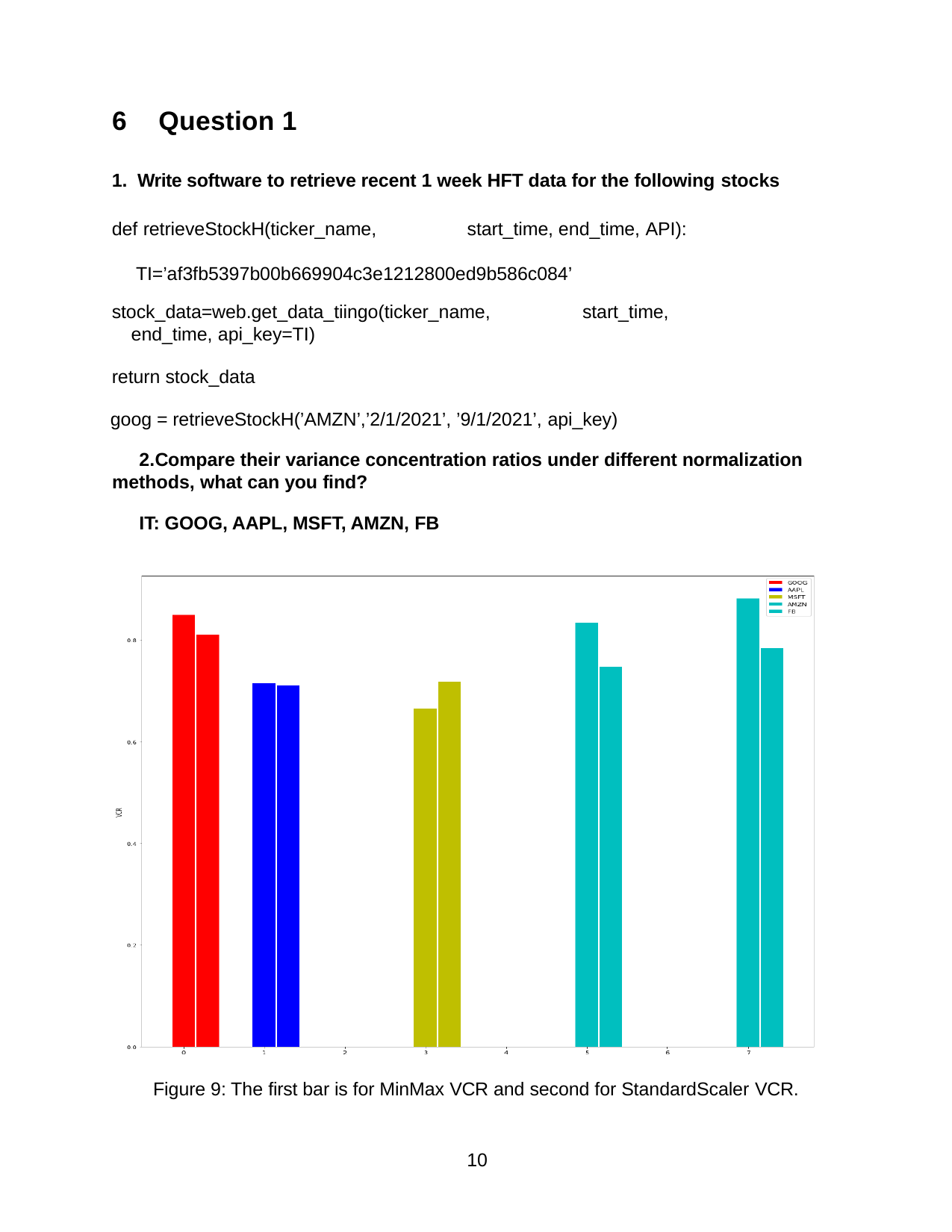

6	Question 1

Write software to retrieve recent 1 week HFT data for the following stocks
def retrieveStockH(ticker_name,	start_time, end_time, API):  TI=’af3fb5397b00b669904c3e1212800ed9b586c084’

stock_data=web.get_data_tiingo(ticker_name,	start_time, end_time, api_key=TI)

return stock_data

goog = retrieveStockH(’AMZN’,’2/1/2021’, ’9/1/2021’, api_key)

Compare their variance concentration ratios under different normalization  methods, what can you find?

IT: GOOG, AAPL, MSFT, AMZN, FB

Figure 9: The first bar is for MinMax VCR and second for StandardScaler VCR.
10